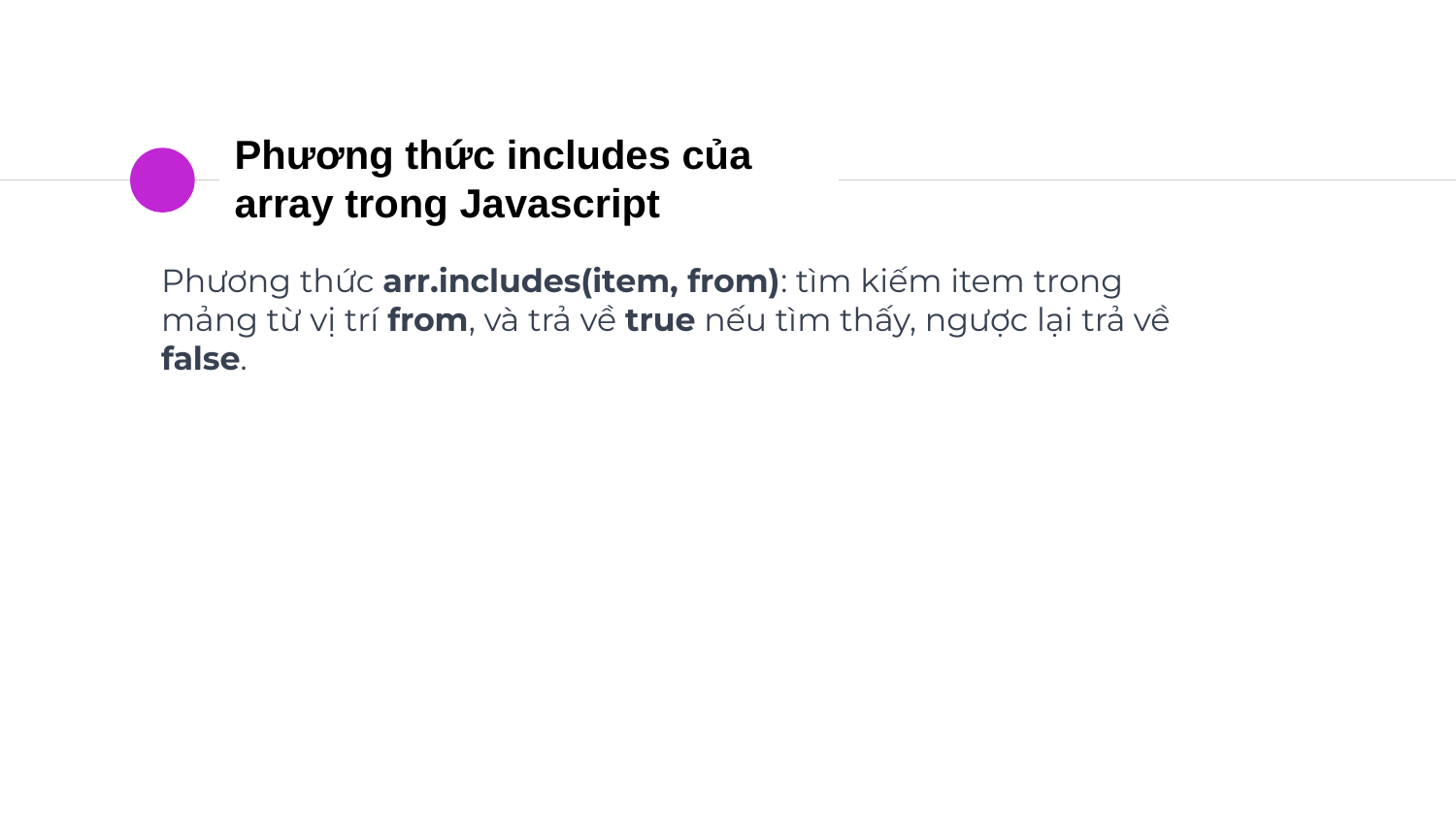

# Phương thức includes của array trong Javascript
Phương thức arr.includes(item, from): tìm kiếm item trong mảng từ vị trí from, và trả về true nếu tìm thấy, ngược lại trả về false.